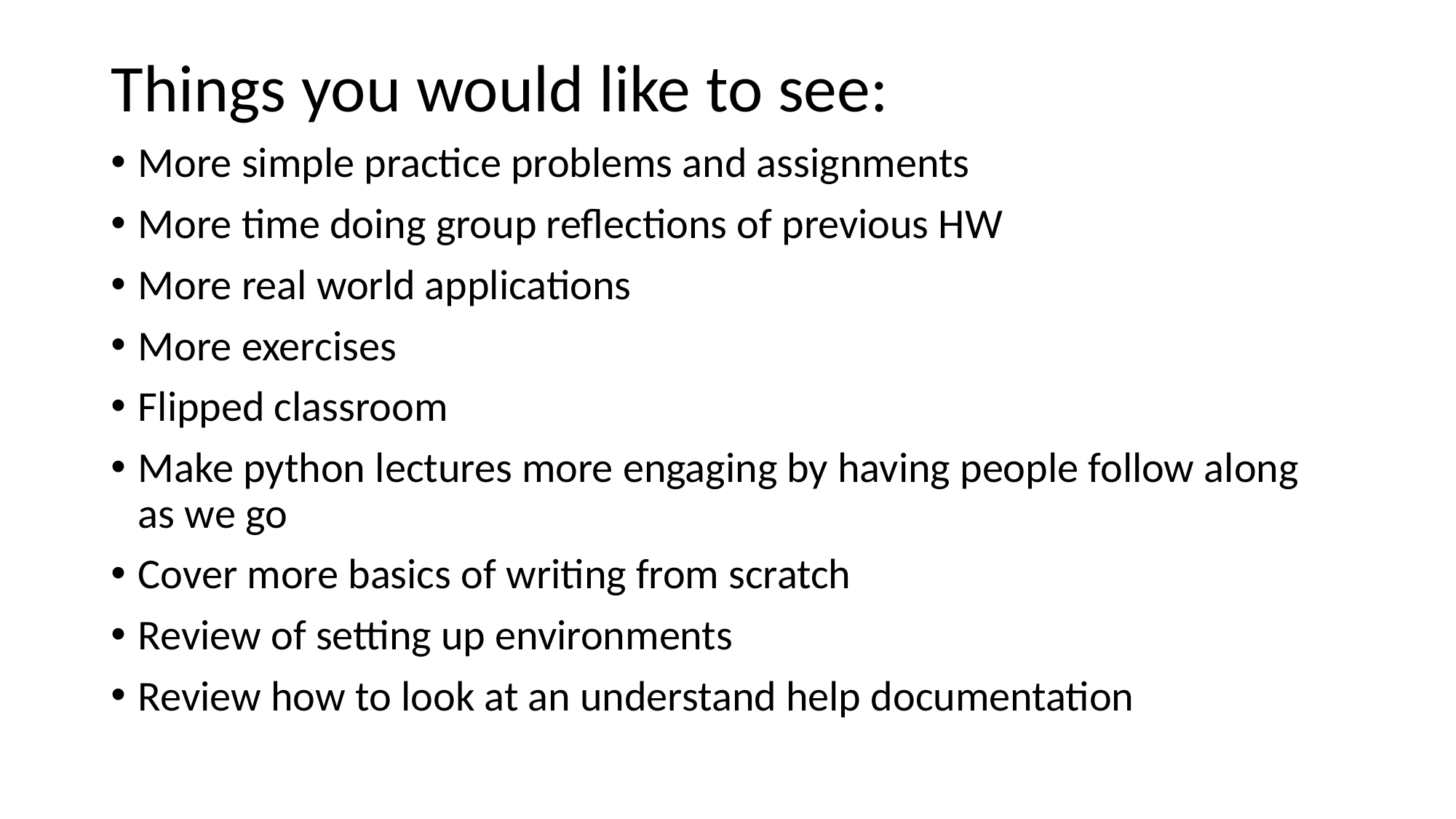

# Things you would like to see:
More simple practice problems and assignments
More time doing group reflections of previous HW
More real world applications
More exercises
Flipped classroom
Make python lectures more engaging by having people follow along as we go
Cover more basics of writing from scratch
Review of setting up environments
Review how to look at an understand help documentation